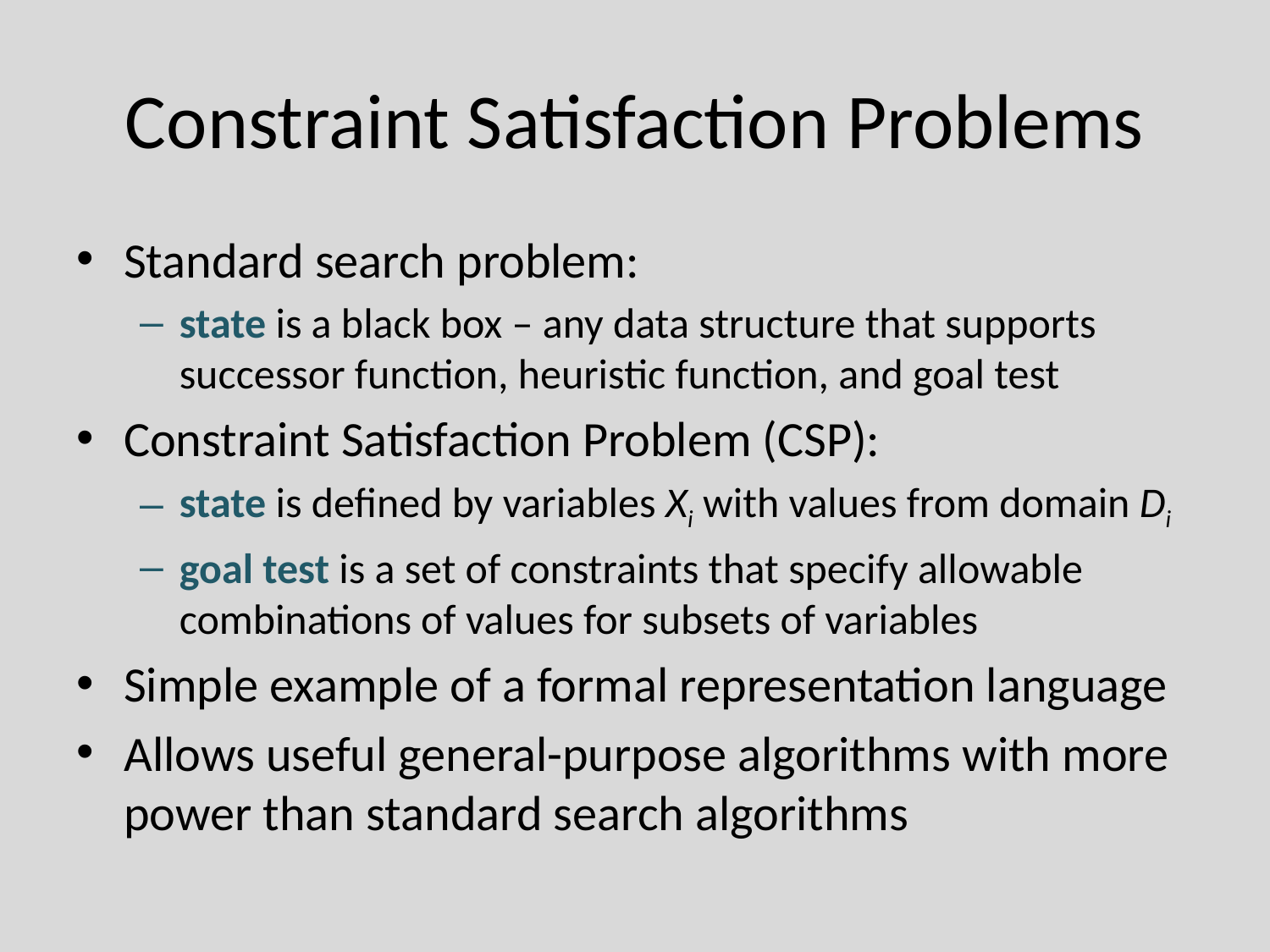

# Constraint Satisfaction Problems
Standard search problem:
state is a black box – any data structure that supports successor function, heuristic function, and goal test
Constraint Satisfaction Problem (CSP):
state is defined by variables Xi with values from domain Di
goal test is a set of constraints that specify allowable combinations of values for subsets of variables
Simple example of a formal representation language
Allows useful general-purpose algorithms with more power than standard search algorithms